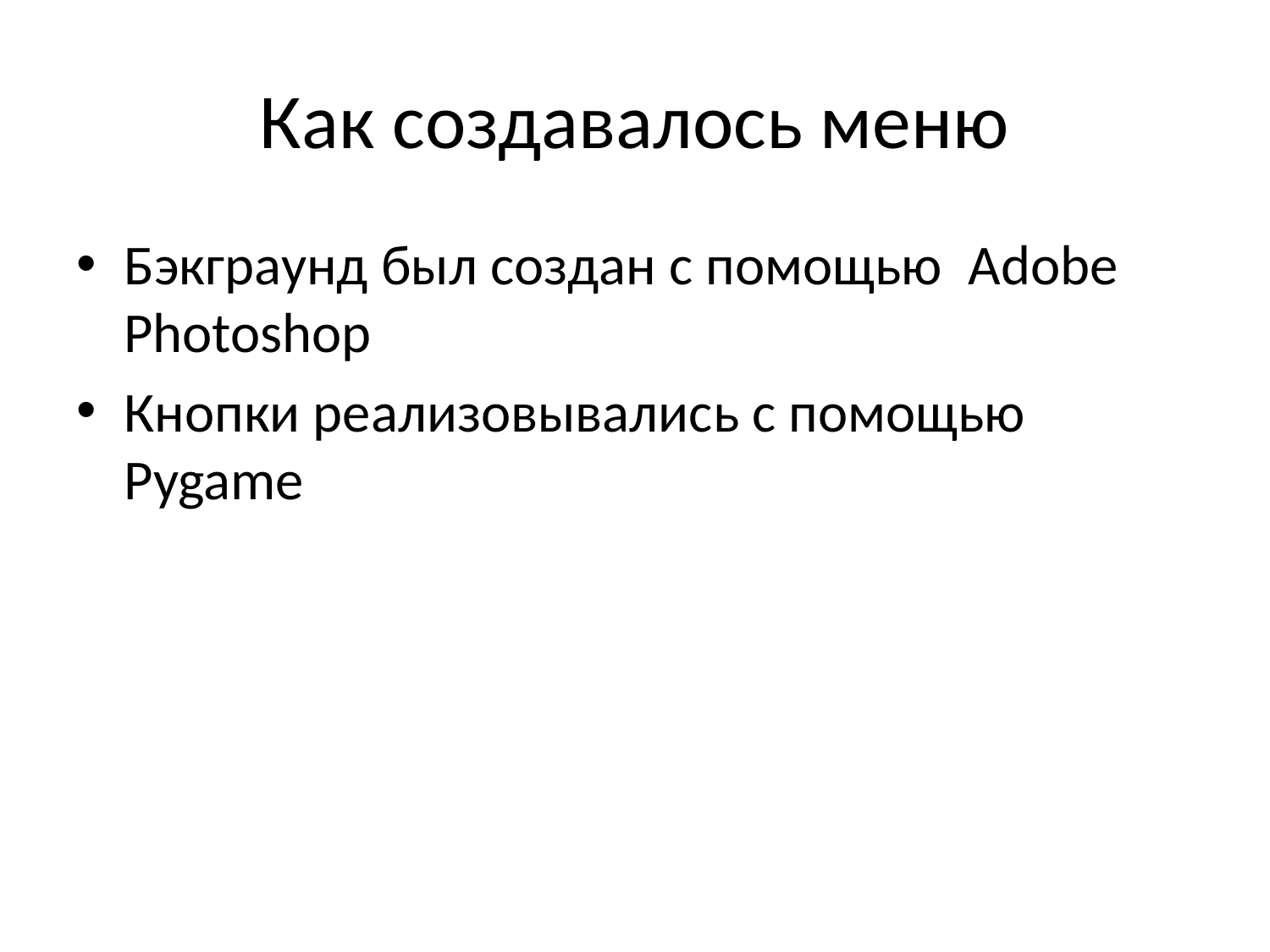

# Как создавалось меню
Бэкграунд был создан с помощью  Adobe Photoshop
Кнопки реализовывались с помощью Pygame